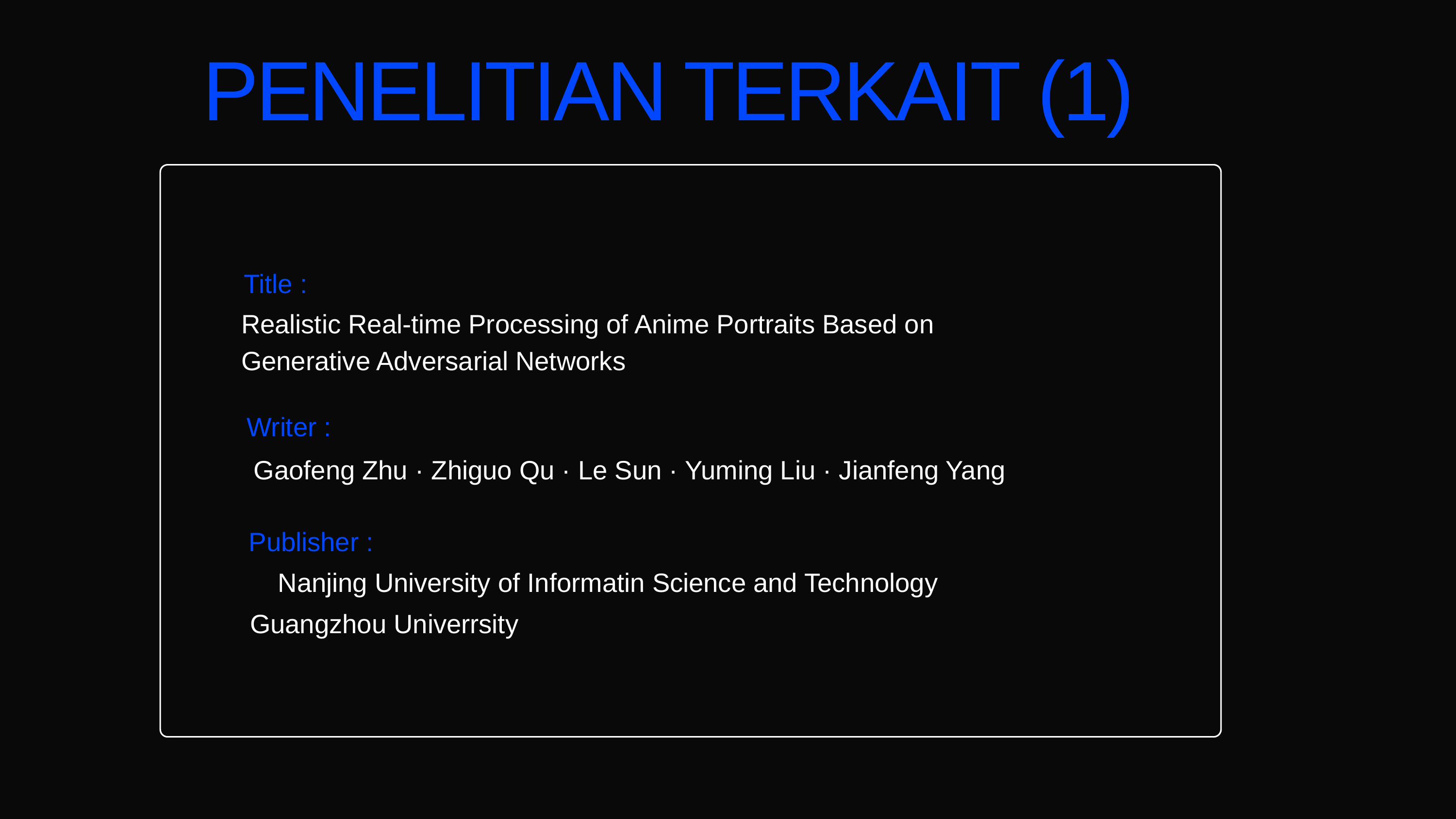

PENELITIAN TERKAIT (1)

Title :
Realistic Real-time Processing of Anime Portraits Based on Generative Adversarial Networks
Writer :
Gaofeng Zhu · Zhiguo Qu · Le Sun · Yuming Liu · Jianfeng Yang
Publisher :
Nanjing University of Informatin Science and Technology
Guangzhou Univerrsity